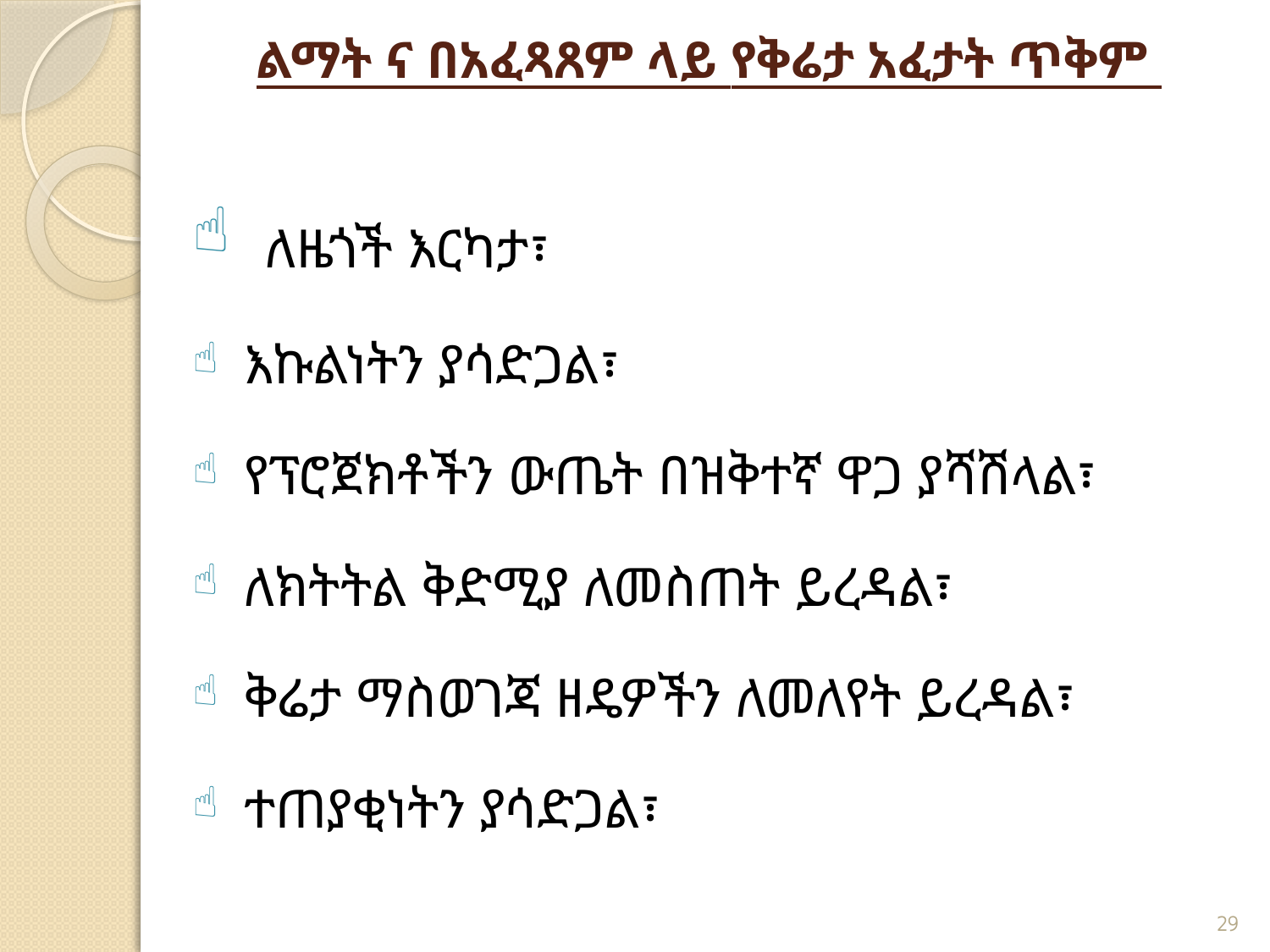

# ልማት ና በአፈጻጸም ላይ የቅሬታ አፈታት ጥቅም
 ለዜጎች እርካታ፣
እኩልነትን ያሳድጋል፣
የፕሮጀክቶችን ውጤት በዝቅተኛ ዋጋ ያሻሽላል፣
ለክትትል ቅድሚያ ለመስጠት ይረዳል፣
ቅሬታ ማስወገጃ ዘዴዎችን ለመለየት ይረዳል፣
ተጠያቂነትን ያሳድጋል፣

29